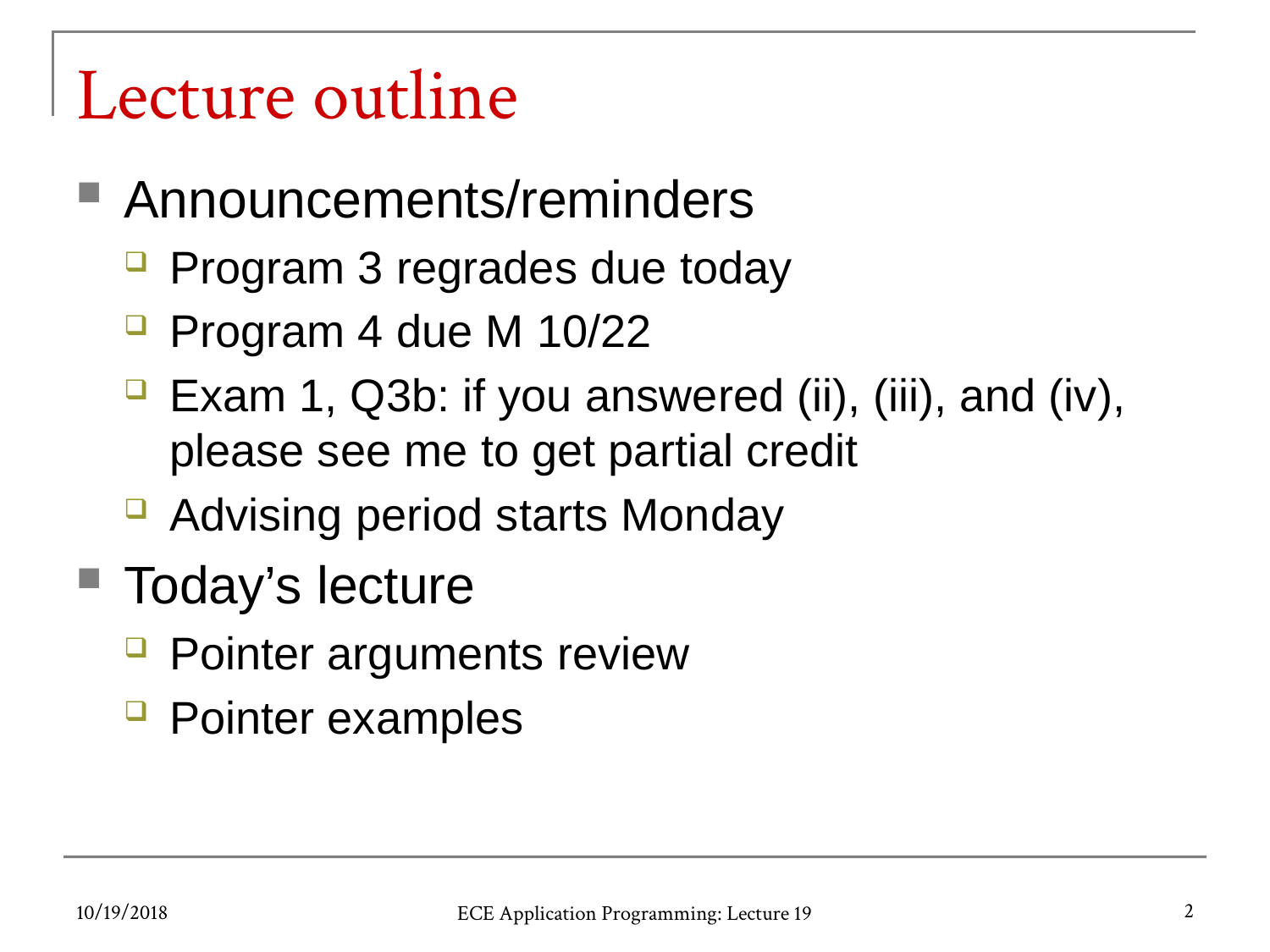

# Lecture outline
Announcements/reminders
Program 3 regrades due today
Program 4 due M 10/22
Exam 1, Q3b: if you answered (ii), (iii), and (iv), please see me to get partial credit
Advising period starts Monday
Today’s lecture
Pointer arguments review
Pointer examples
10/19/2018
2
ECE Application Programming: Lecture 19